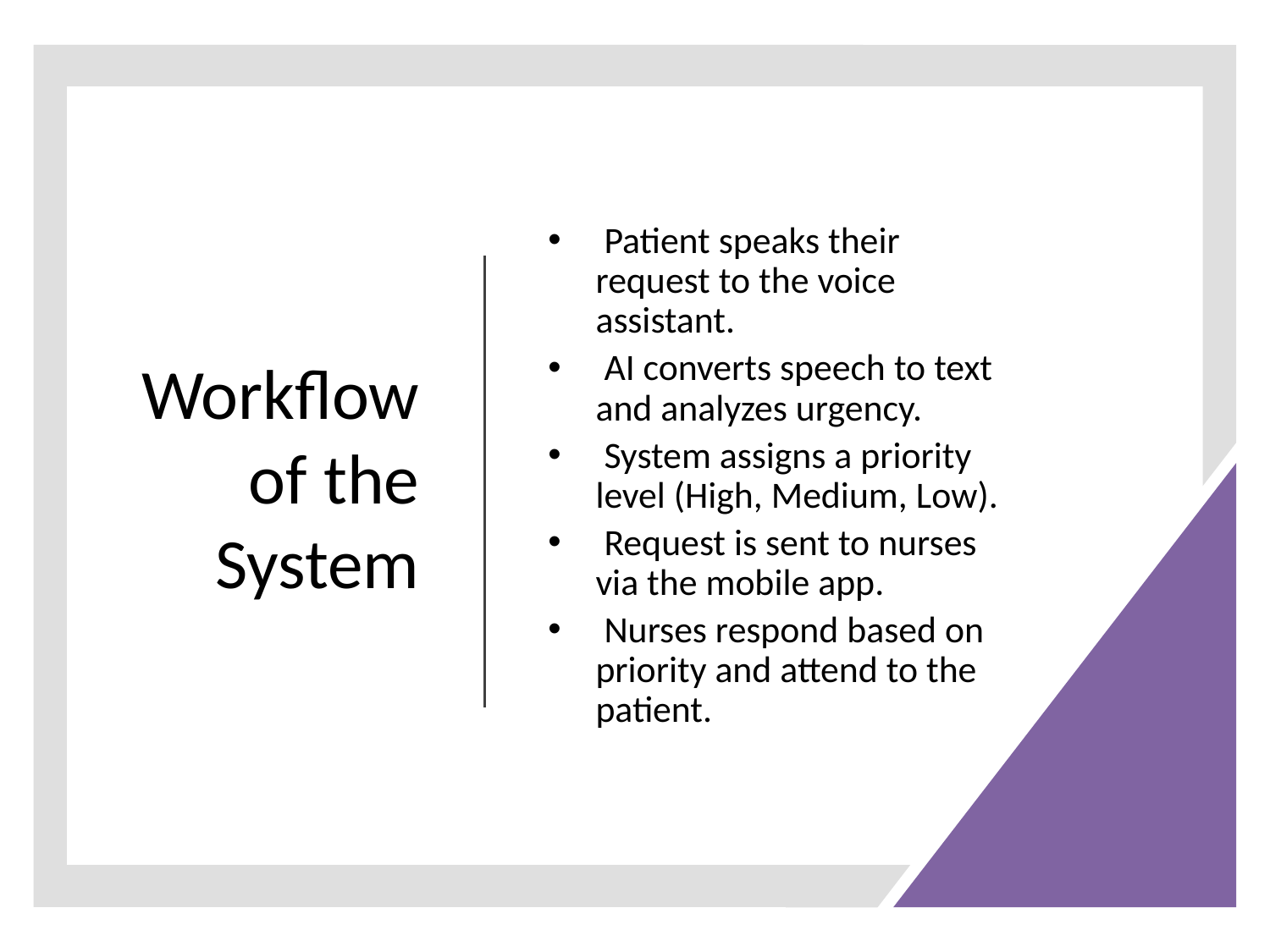

# Workflow of the System
 Patient speaks their request to the voice assistant.
 AI converts speech to text and analyzes urgency.
 System assigns a priority level (High, Medium, Low).
 Request is sent to nurses via the mobile app.
 Nurses respond based on priority and attend to the patient.